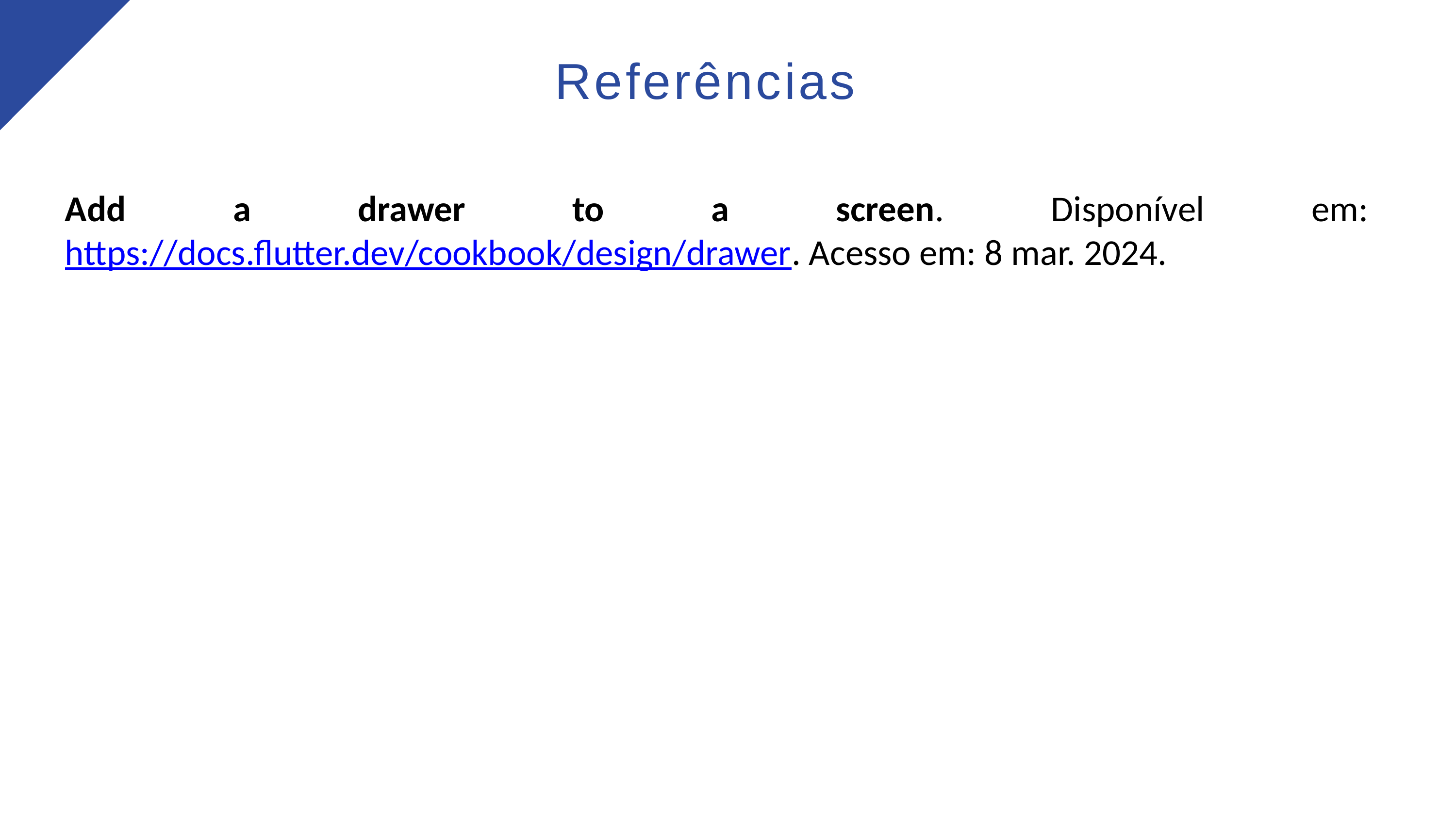

Referências
Add a drawer to a screen. Disponível em: https://docs.flutter.dev/cookbook/design/drawer. Acesso em: 8 mar. 2024.